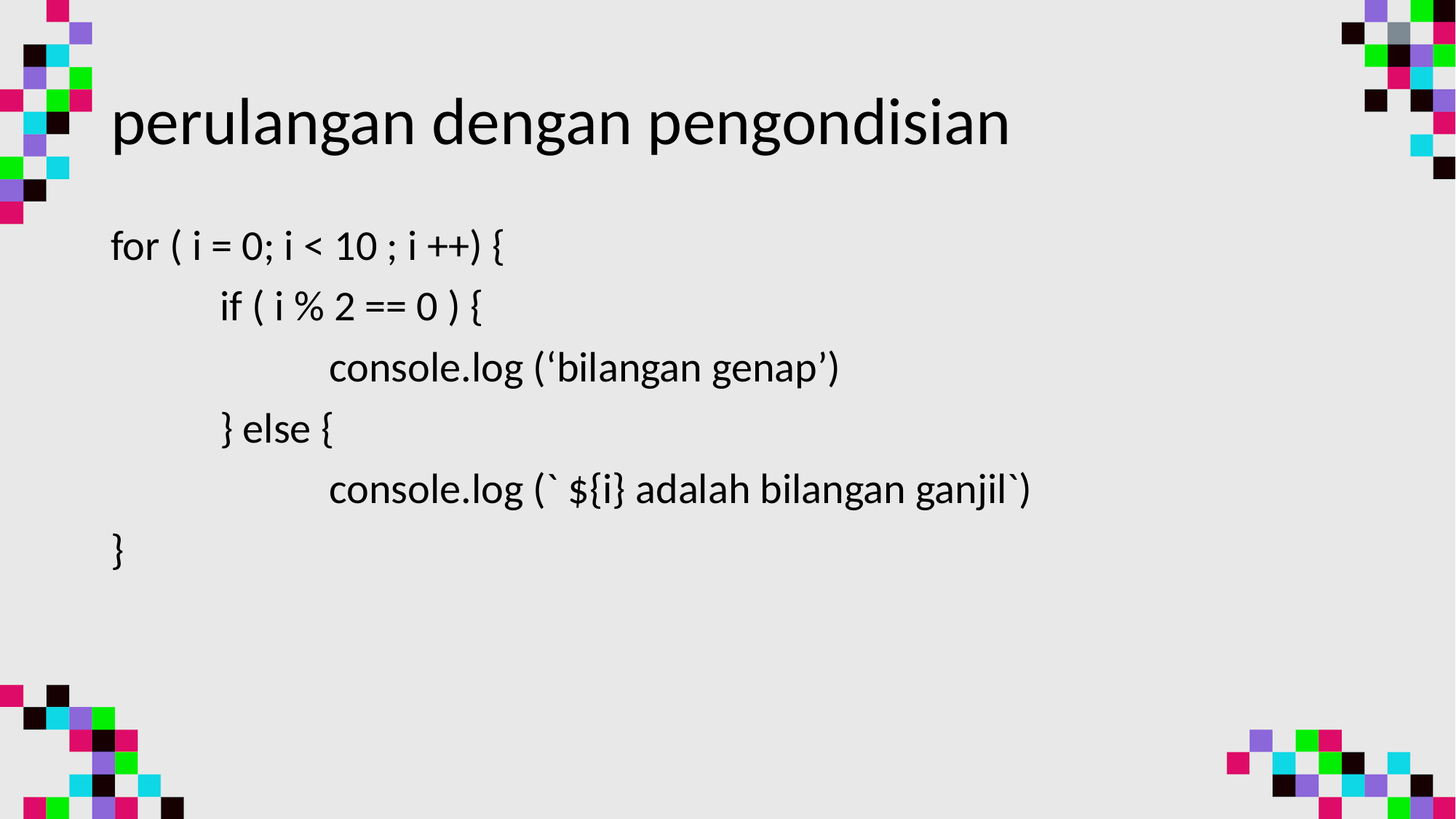

# perulangan dengan pengondisian
for ( i = 0; i < 10 ; i ++) {
	if ( i % 2 == 0 ) {
		console.log (‘bilangan genap’)
	} else {
		console.log (` ${i} adalah bilangan ganjil`)
}